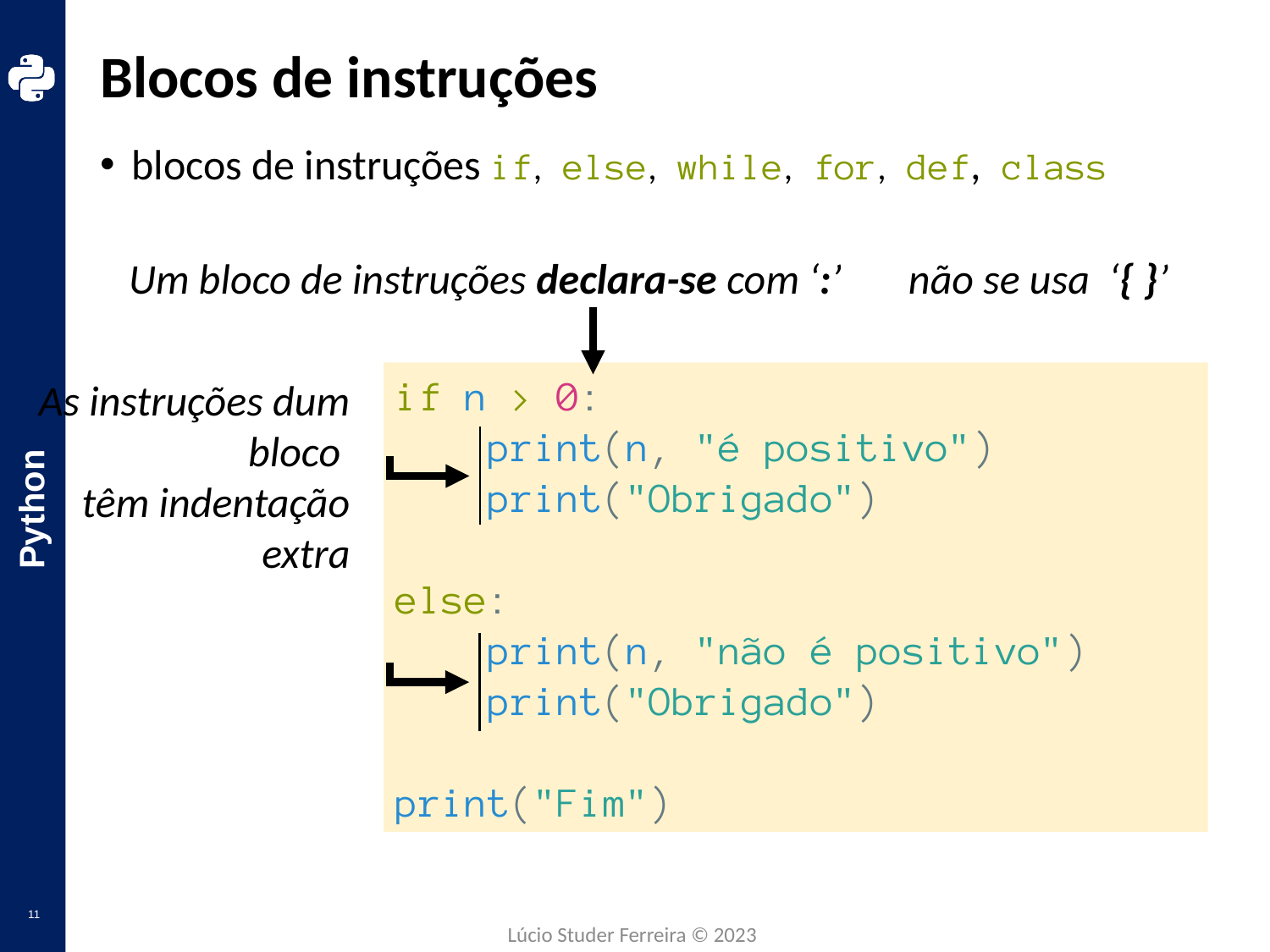

# Blocos de instruções
blocos de instruções if, else, while, for, def, class

Um bloco de instruções declara-se com ‘:’       não se usa  ‘{ }’
if n > 0:
    print(n, "é positivo")
    print("Obrigado")

else:
    print(n, "não é positivo")
    print("Obrigado")

print("Fim")
As instruções dum bloco
têm indentação extra